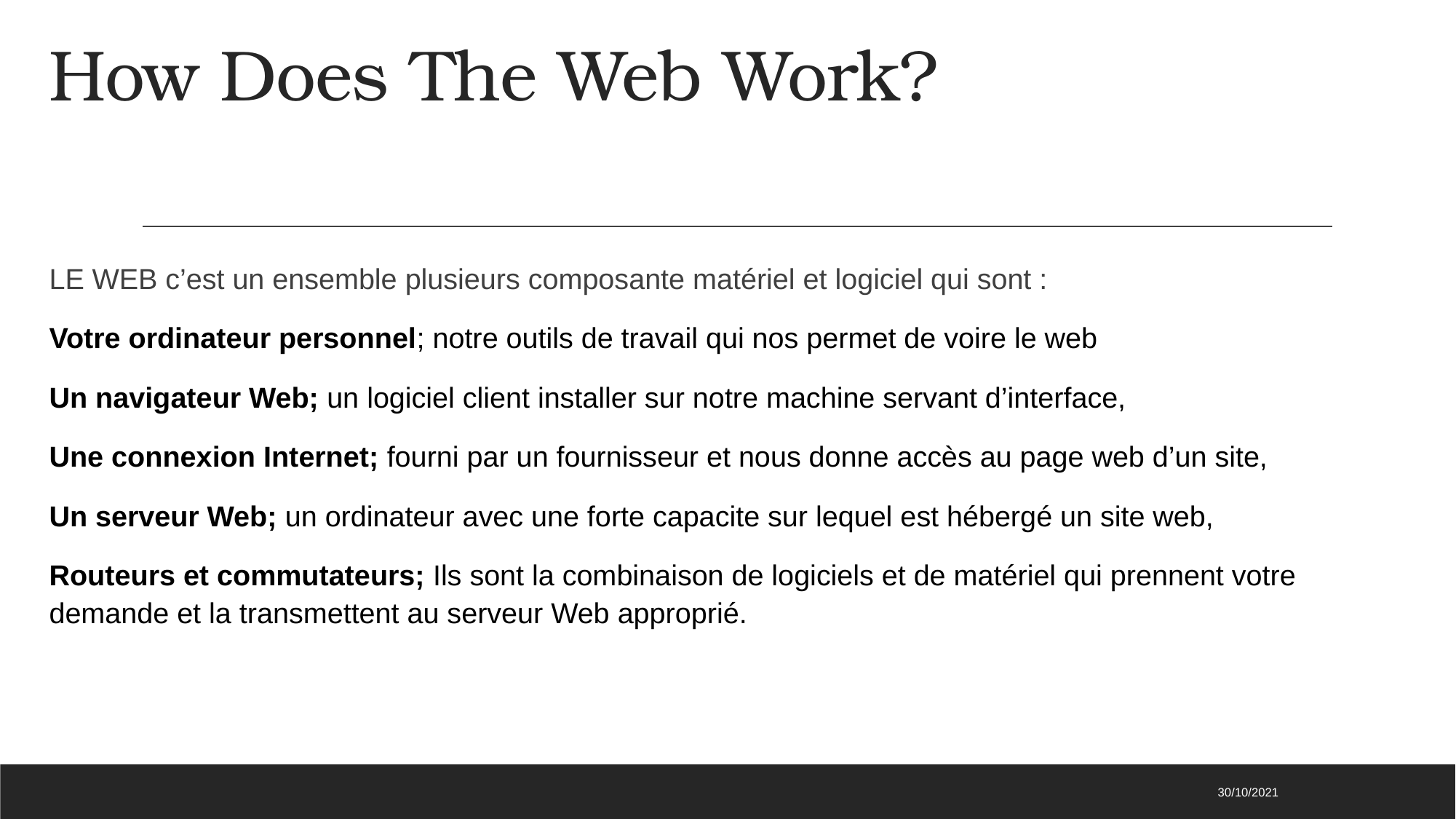

# How Does The Web Work?
LE WEB c’est un ensemble plusieurs composante matériel et logiciel qui sont :
Votre ordinateur personnel; notre outils de travail qui nos permet de voire le web
Un navigateur Web; un logiciel client installer sur notre machine servant d’interface,
Une connexion Internet; fourni par un fournisseur et nous donne accès au page web d’un site,
Un serveur Web; un ordinateur avec une forte capacite sur lequel est hébergé un site web,
Routeurs et commutateurs; Ils sont la combinaison de logiciels et de matériel qui prennent votre demande et la transmettent au serveur Web approprié.
30/10/2021